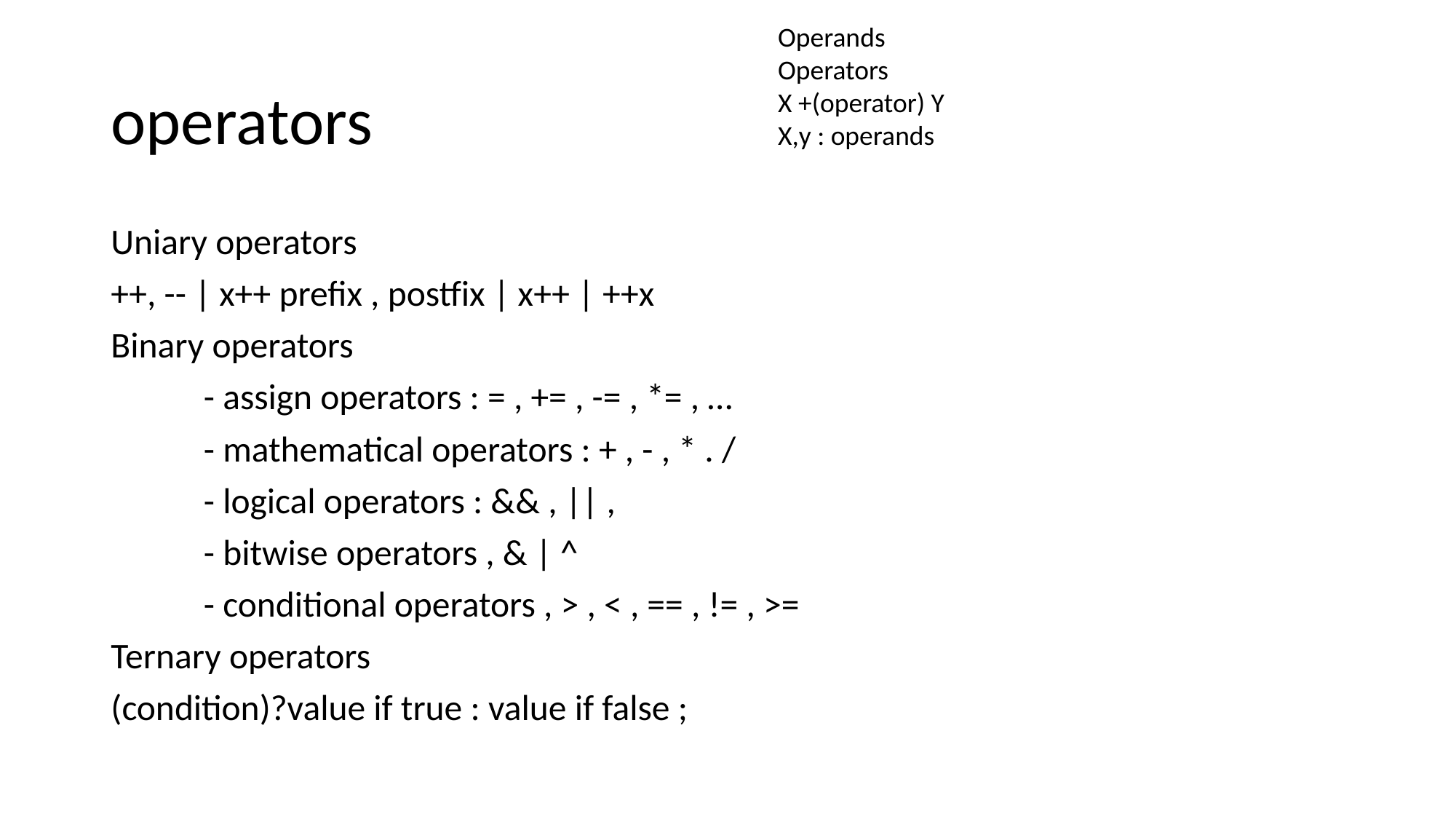

Operands
Operators
X +(operator) Y
X,y : operands
# operators
Uniary operators
++, -- | x++ prefix , postfix | x++ | ++x
Binary operators
	- assign operators : = , += , -= , *= , …
	- mathematical operators : + , - , * . /
	- logical operators : && , || ,
	- bitwise operators , & | ^
	- conditional operators , > , < , == , != , >=
Ternary operators
(condition)?value if true : value if false ;